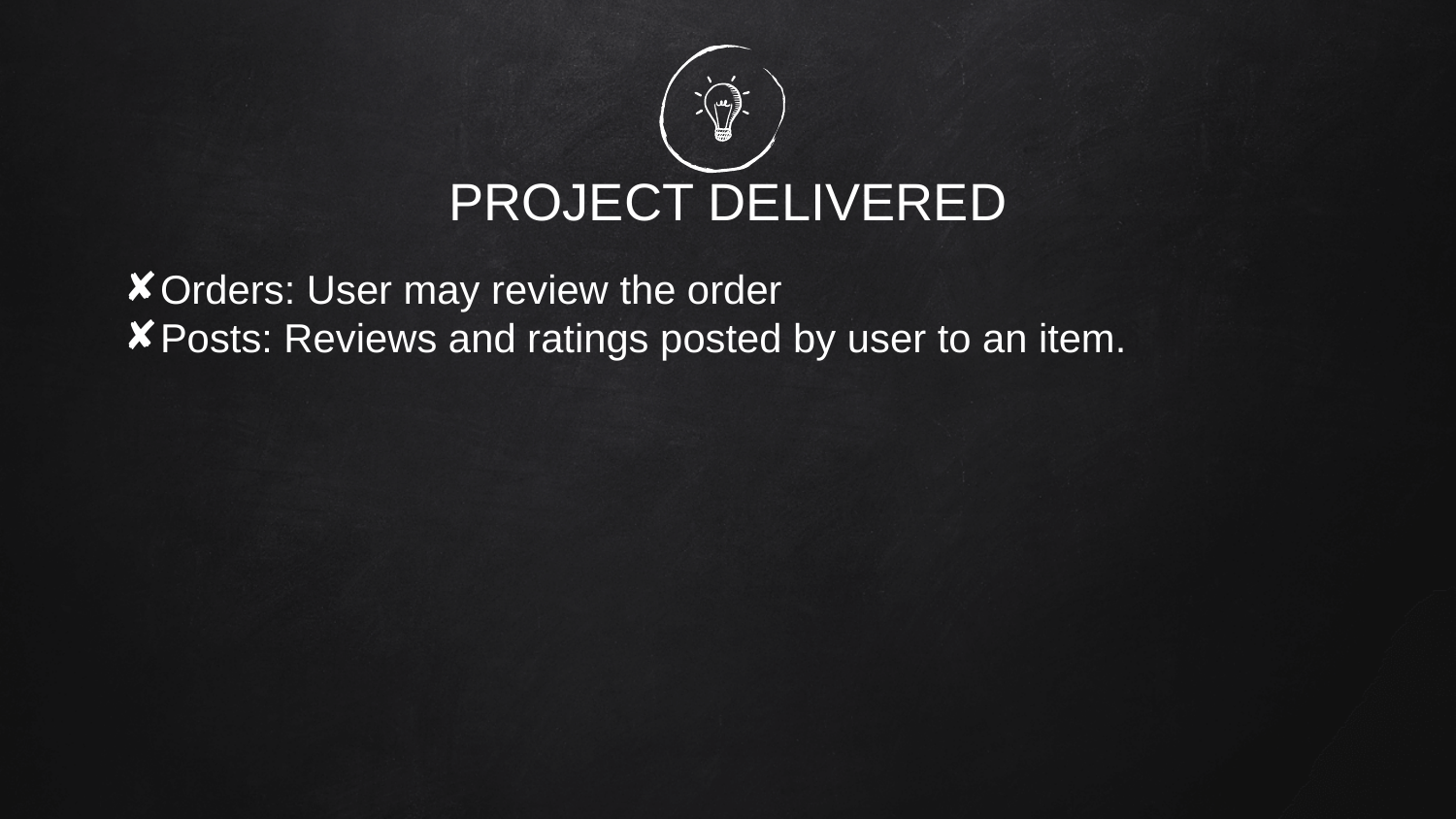

# PROJECT DELIVERED

Orders: User may review the order
Posts: Reviews and ratings posted by user to an item.